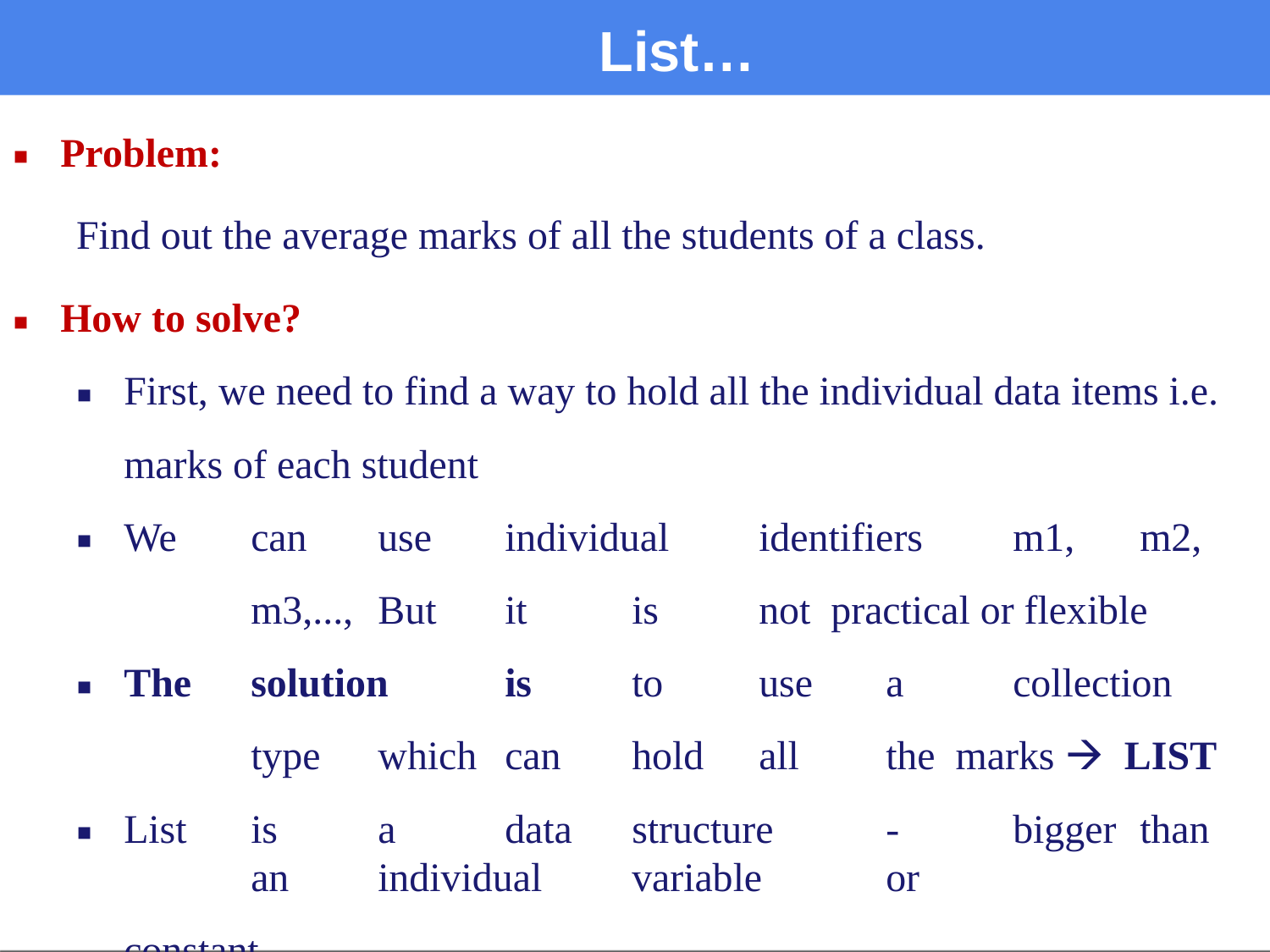

# List…

Problem:
Find out the average marks of all the students of a class.
How to solve?
First, we need to find a way to hold all the individual data items i.e.
marks of each student
We	can	use	individual	identifiers	m1,	m2,	m3,...,	But	it	is	not  practical or flexible
The	solution	is	to	use	a	collection	type	which	can	hold	all	the  marks 🡪  LIST
List	is	a	data	structure	-	bigger	than	an	individual	variable	or
constant